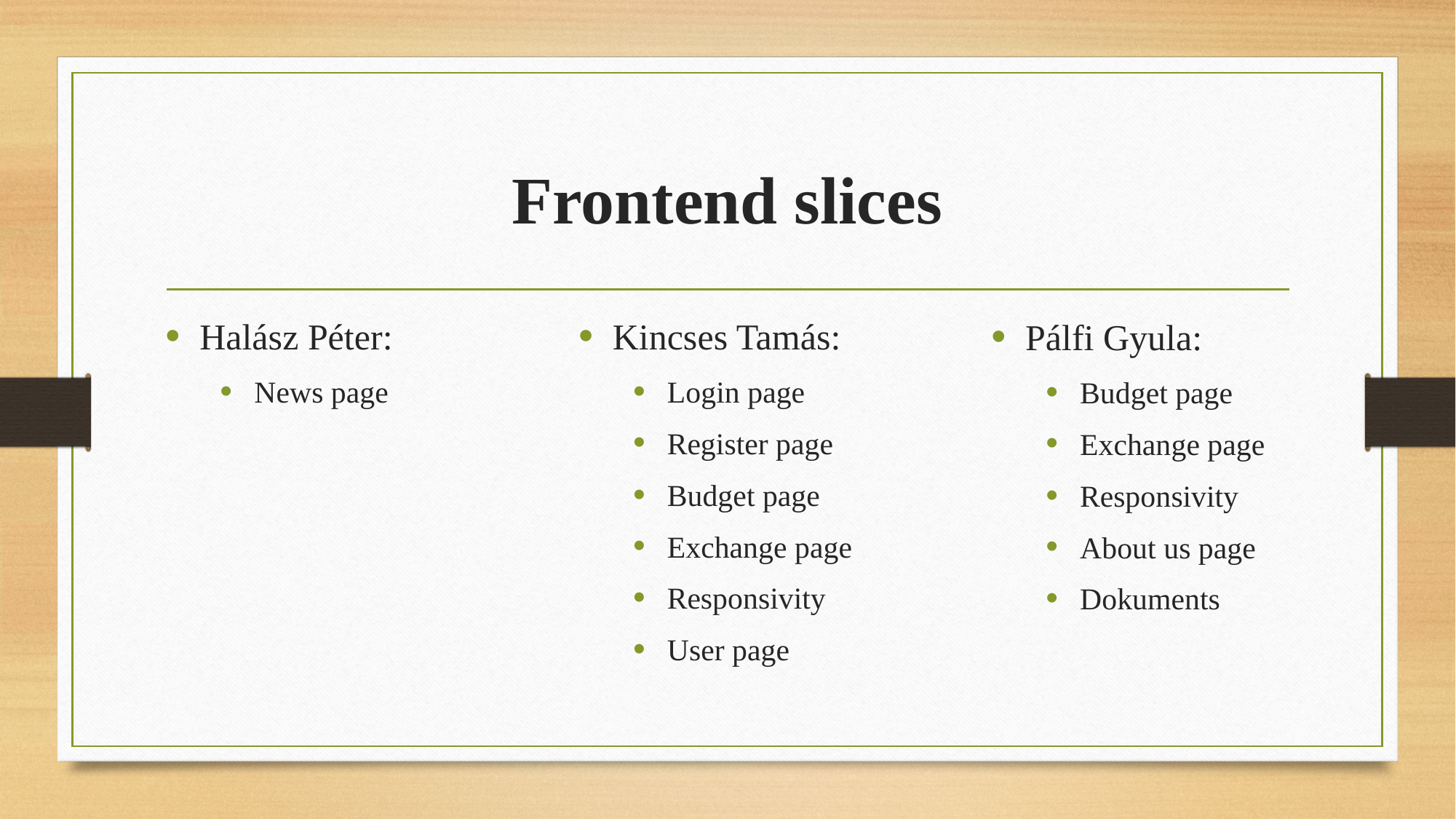

# Frontend slices
Halász Péter:
News page
Kincses Tamás:
Login page
Register page
Budget page
Exchange page
Responsivity
User page

Pálfi Gyula:
Budget page
Exchange page
Responsivity
About us page
Dokuments